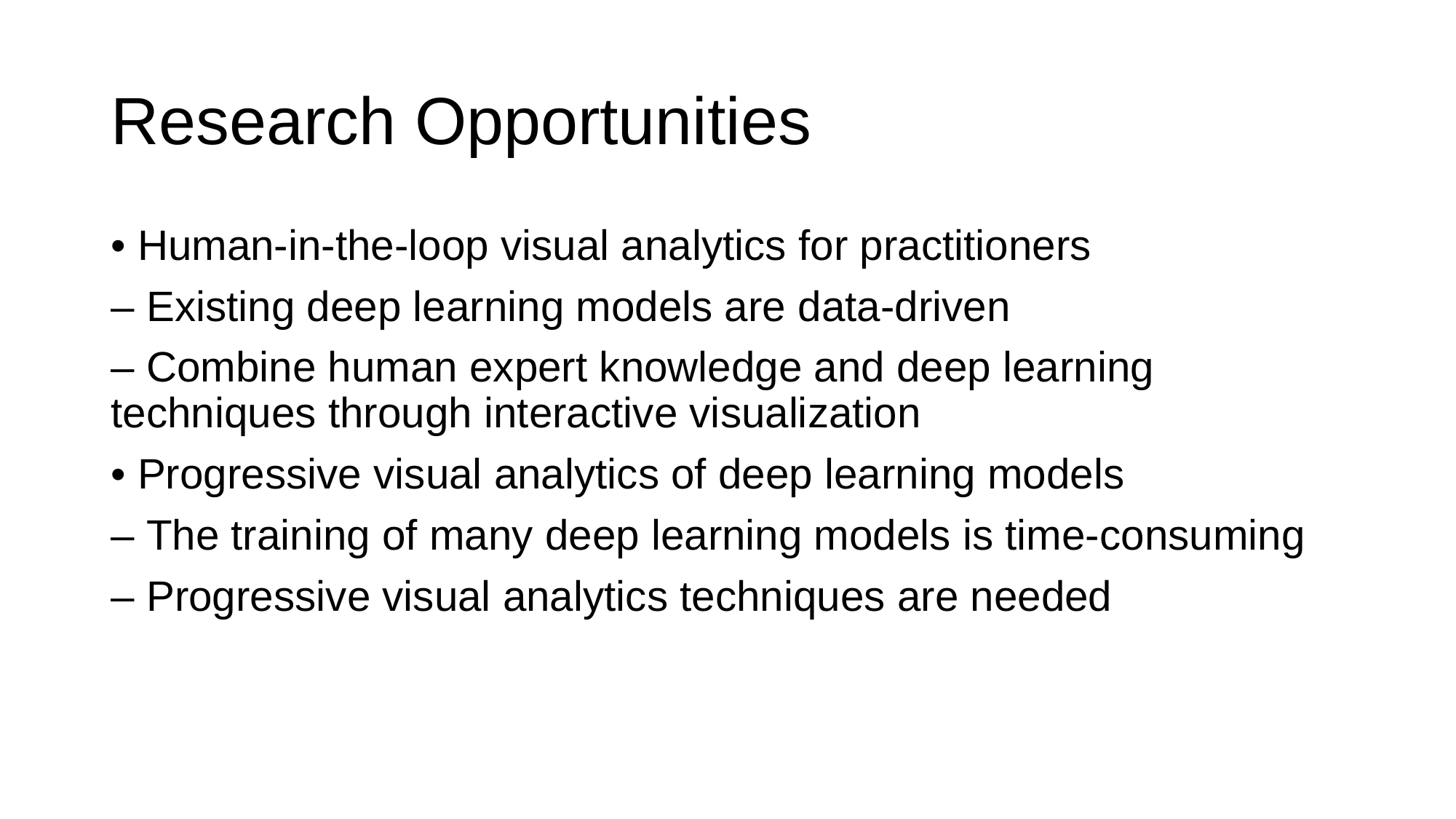

# Research Opportunities
• Human-in-the-loop visual analytics for practitioners
– Existing deep learning models are data-driven
– Combine human expert knowledge and deep learning techniques through interactive visualization
• Progressive visual analytics of deep learning models
– The training of many deep learning models is time-consuming
– Progressive visual analytics techniques are needed